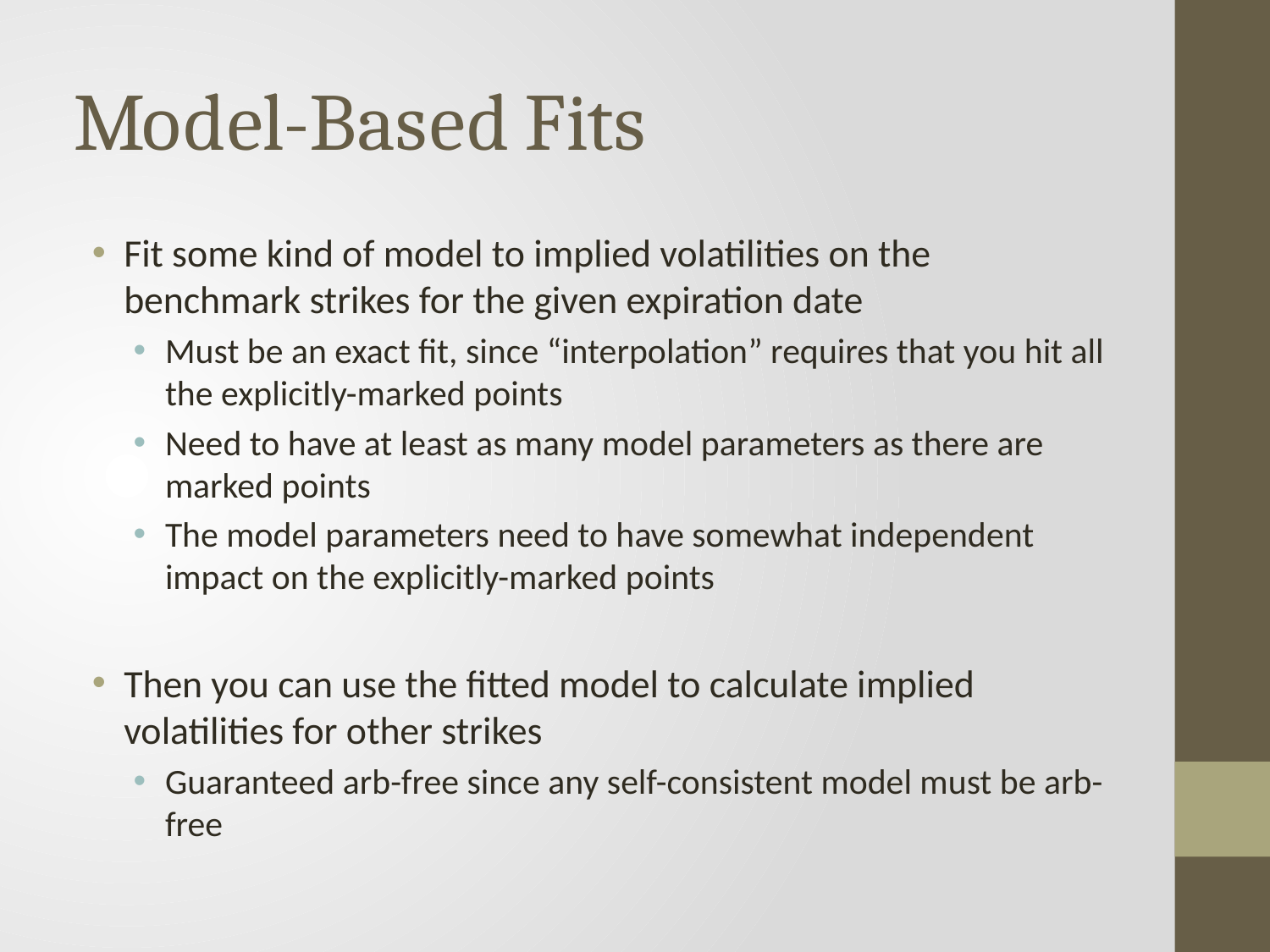

# Model-Based Fits
Fit some kind of model to implied volatilities on the benchmark strikes for the given expiration date
Must be an exact fit, since “interpolation” requires that you hit all the explicitly-marked points
Need to have at least as many model parameters as there are marked points
The model parameters need to have somewhat independent impact on the explicitly-marked points

Then you can use the fitted model to calculate implied volatilities for other strikes
Guaranteed arb-free since any self-consistent model must be arb-free